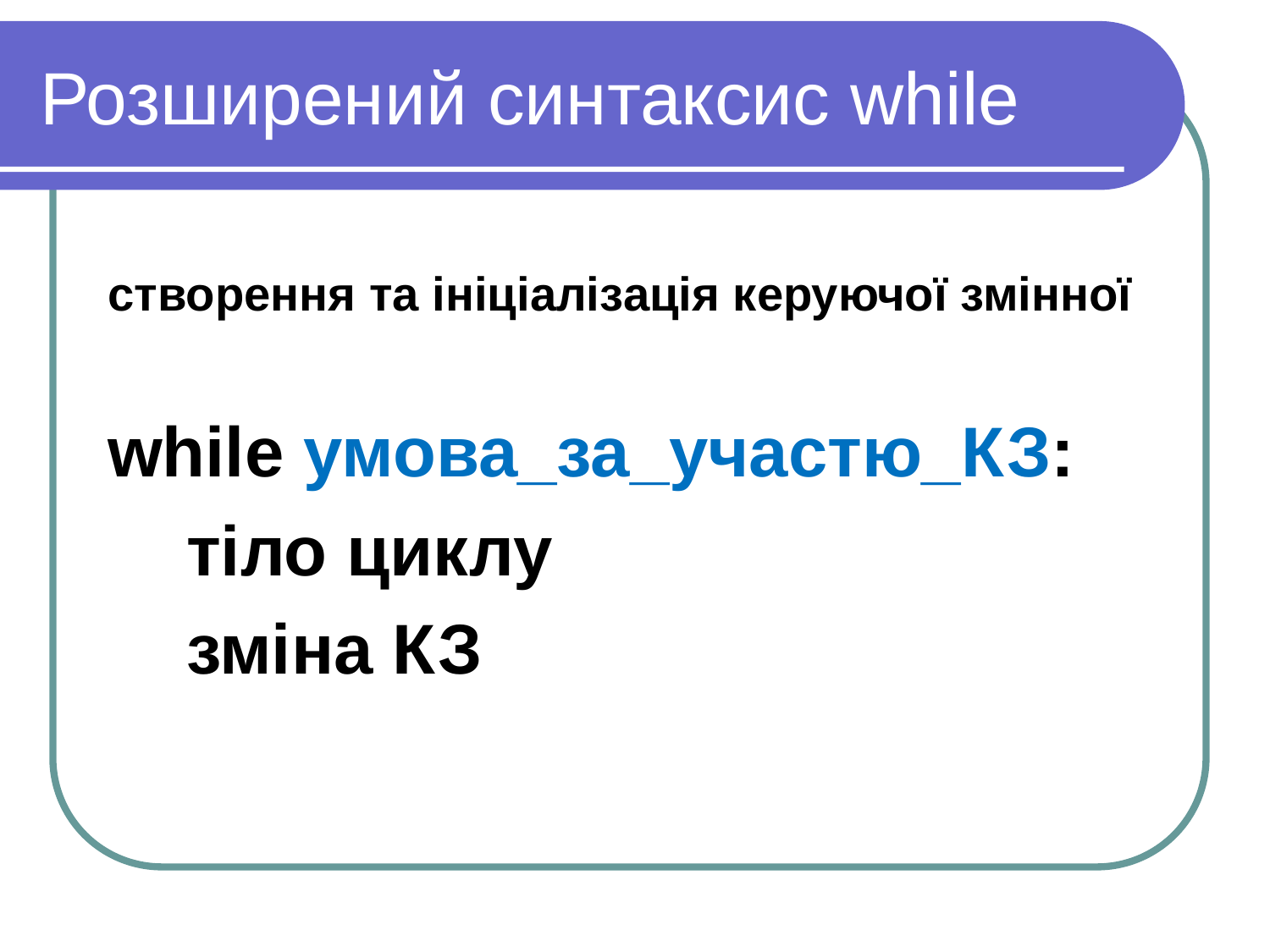

# Розширений синтаксис while

створення та ініціалізація керуючої змінної

while умова_за_участю_КЗ:
    тіло циклу
    зміна КЗ